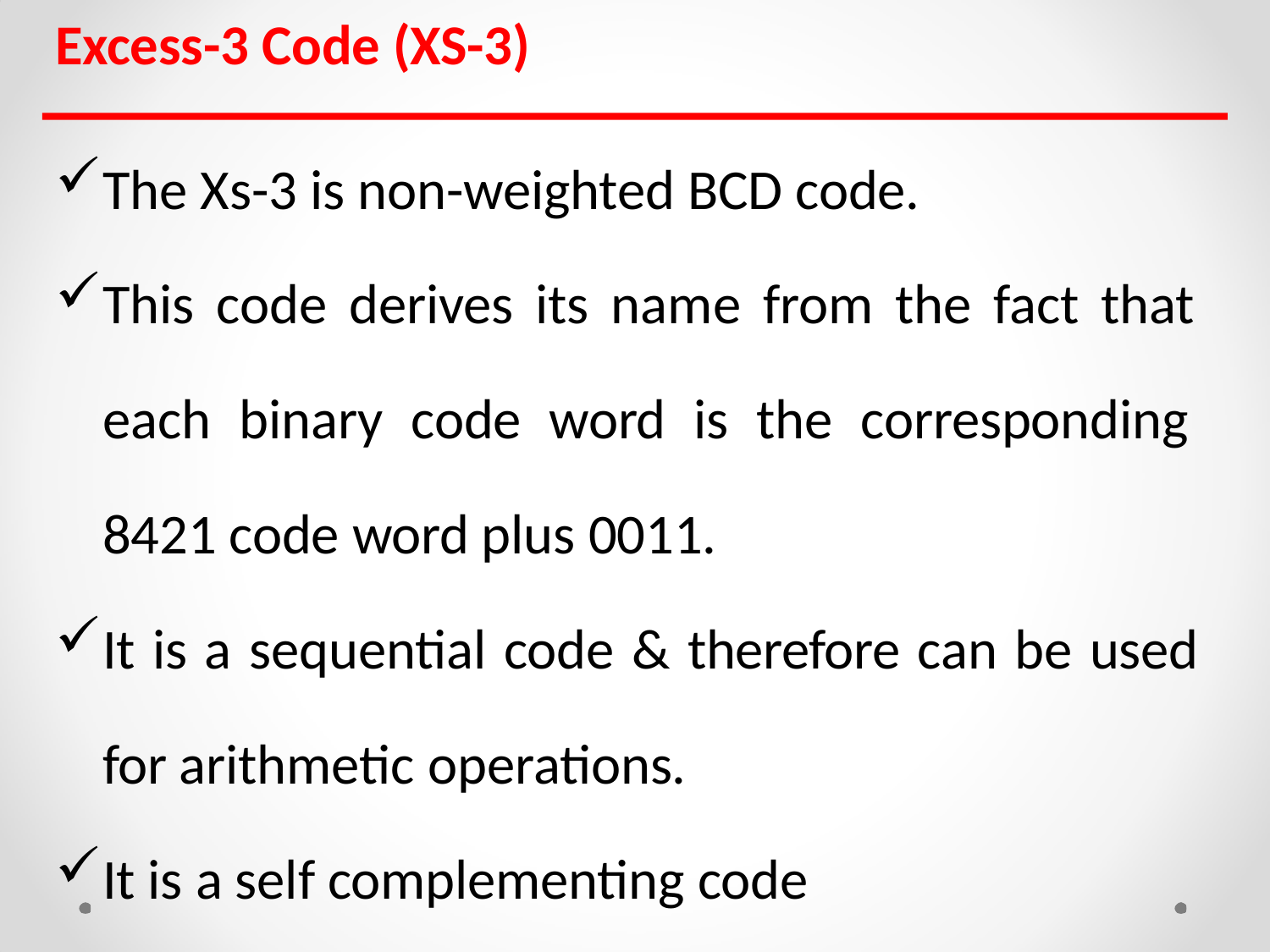

# Excess-3 Code (XS-3)

The Xs-3 is non-weighted BCD code.
This code derives its name from the fact that  each binary code word is the corresponding  8421 code word plus 0011.
It is a sequential code & therefore can be used  for arithmetic operations.
It is a self complementing code